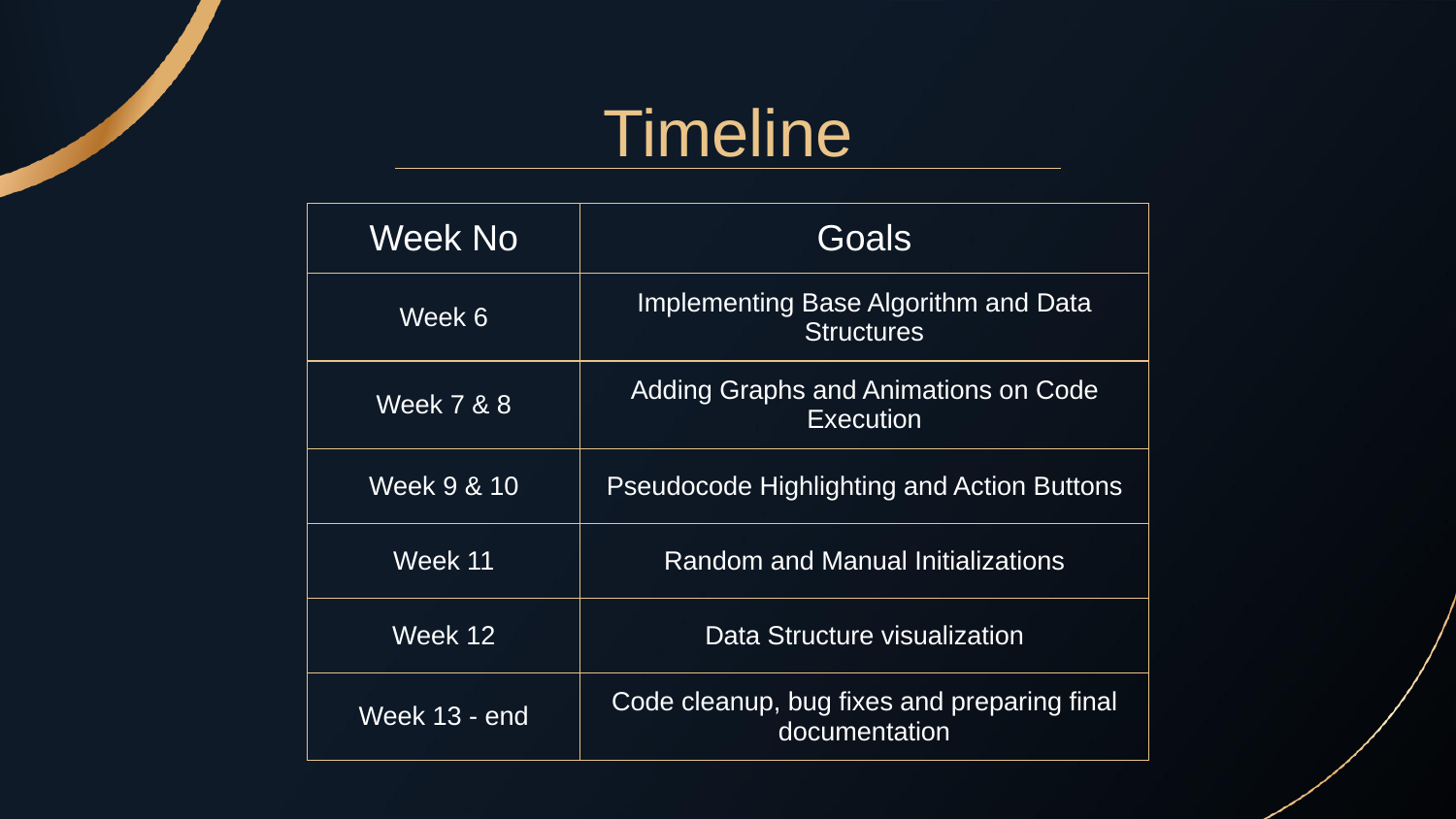

# Timeline
| Week No | Goals |
| --- | --- |
| Week 6 | Implementing Base Algorithm and Data Structures |
| Week 7 & 8 | Adding Graphs and Animations on Code Execution |
| Week 9 & 10 | Pseudocode Highlighting and Action Buttons |
| Week 11 | Random and Manual Initializations |
| Week 12 | Data Structure visualization |
| Week 13 - end | Code cleanup, bug fixes and preparing final documentation |